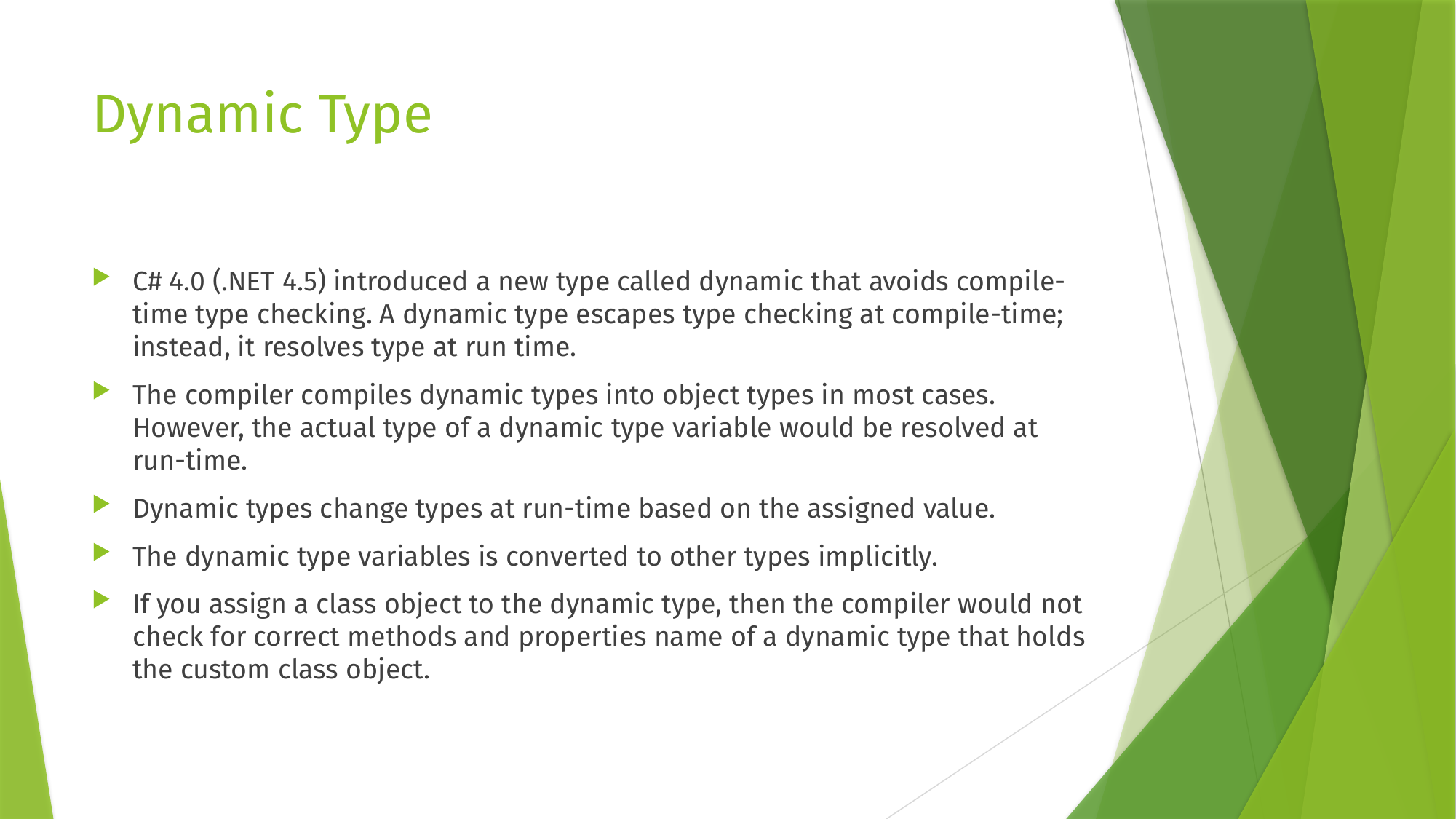

# Dynamic Type
C# 4.0 (.NET 4.5) introduced a new type called dynamic that avoids compile-time type checking. A dynamic type escapes type checking at compile-time; instead, it resolves type at run time.
The compiler compiles dynamic types into object types in most cases. However, the actual type of a dynamic type variable would be resolved at run-time.
Dynamic types change types at run-time based on the assigned value.
The dynamic type variables is converted to other types implicitly.
If you assign a class object to the dynamic type, then the compiler would not check for correct methods and properties name of a dynamic type that holds the custom class object.